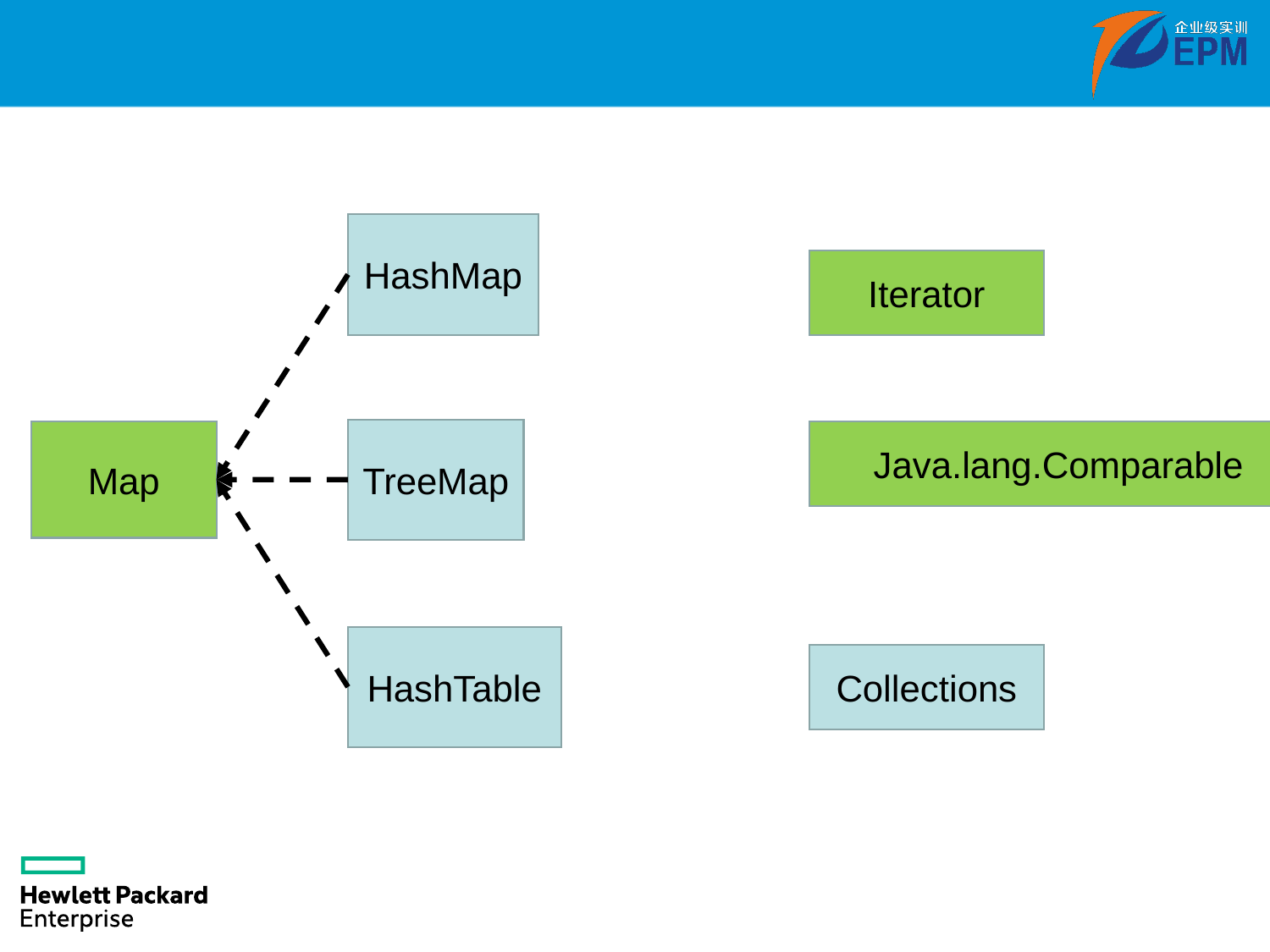

HashMap
Iterator
TreeMap
Map
Java.lang.Comparable
HashTable
Collections